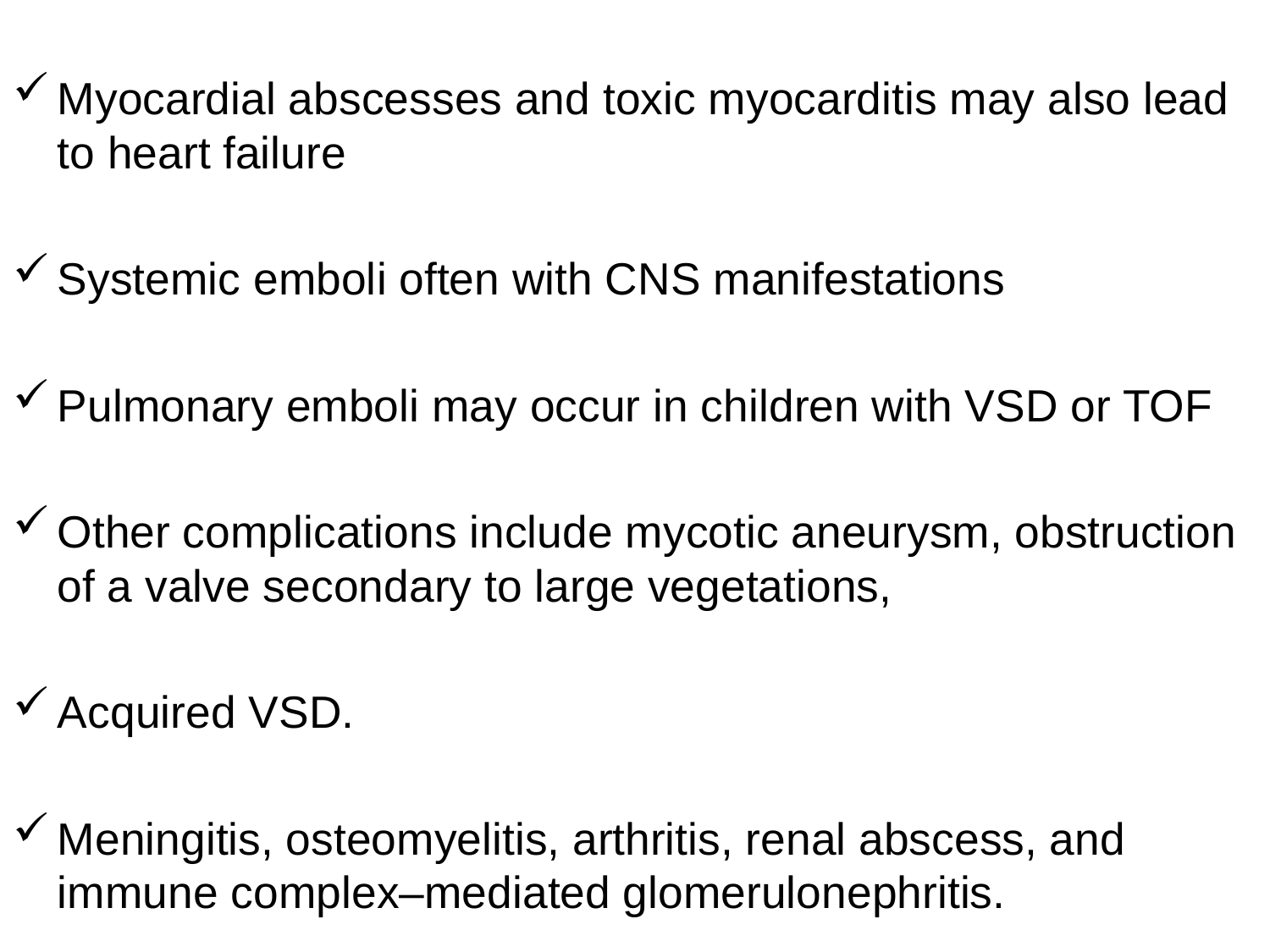

Myocardial abscesses and toxic myocarditis may also lead to heart failure

Systemic emboli often with CNS manifestations

Pulmonary emboli may occur in children with VSD or TOF

Other complications include mycotic aneurysm, obstruction of a valve secondary to large vegetations,

Acquired VSD.

Meningitis, osteomyelitis, arthritis, renal abscess, and immune complex–mediated glomerulonephritis.